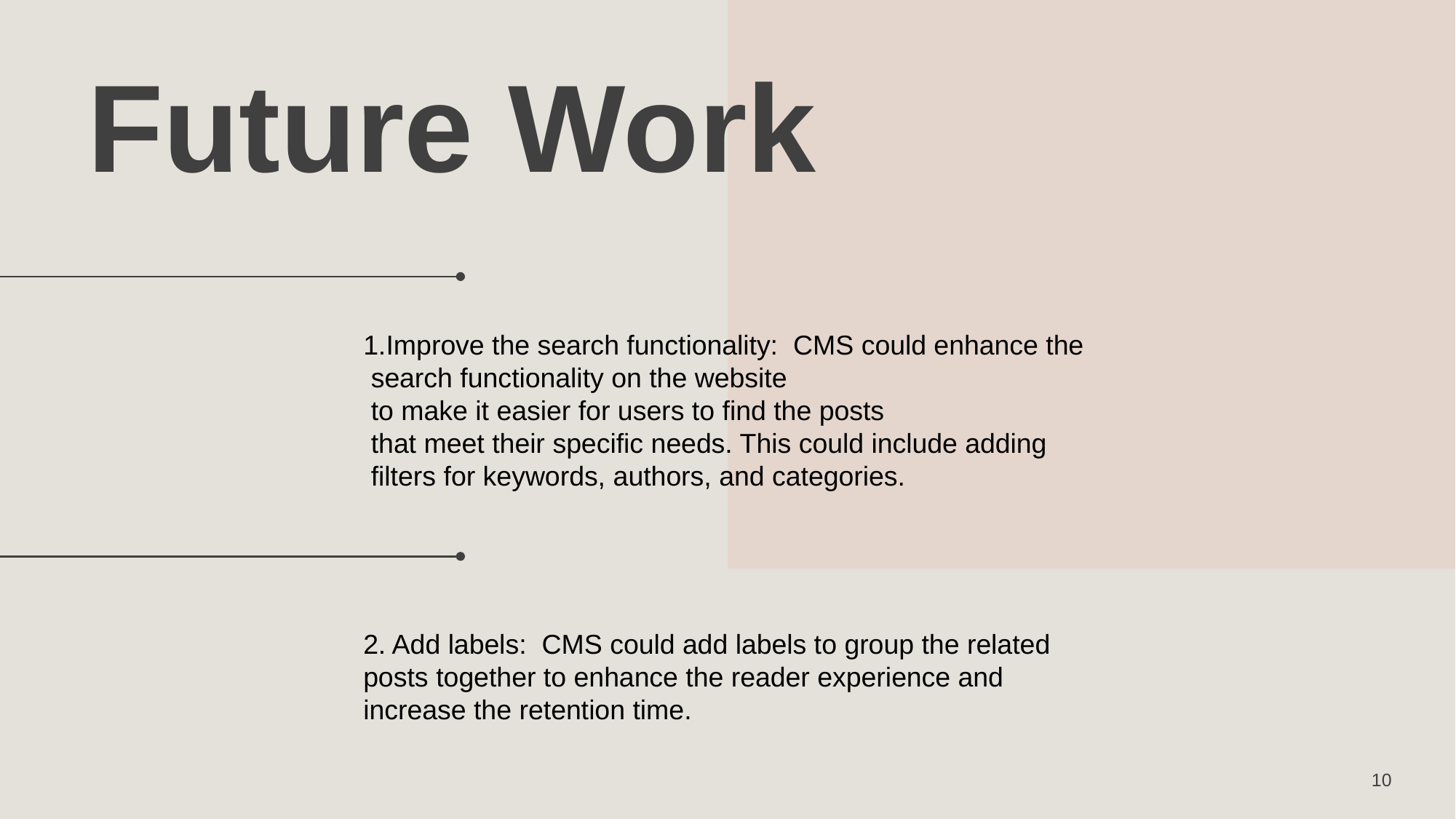

# Future Work
1.Improve the search functionality:  CMS could enhance the
 search functionality on the website
 to make it easier for users to find the posts
 that meet their specific needs. This could include adding
 filters for keywords, authors, and categories.
2. Add labels:  CMS could add labels to group the related posts together to enhance the reader experience and increase the retention time.
10